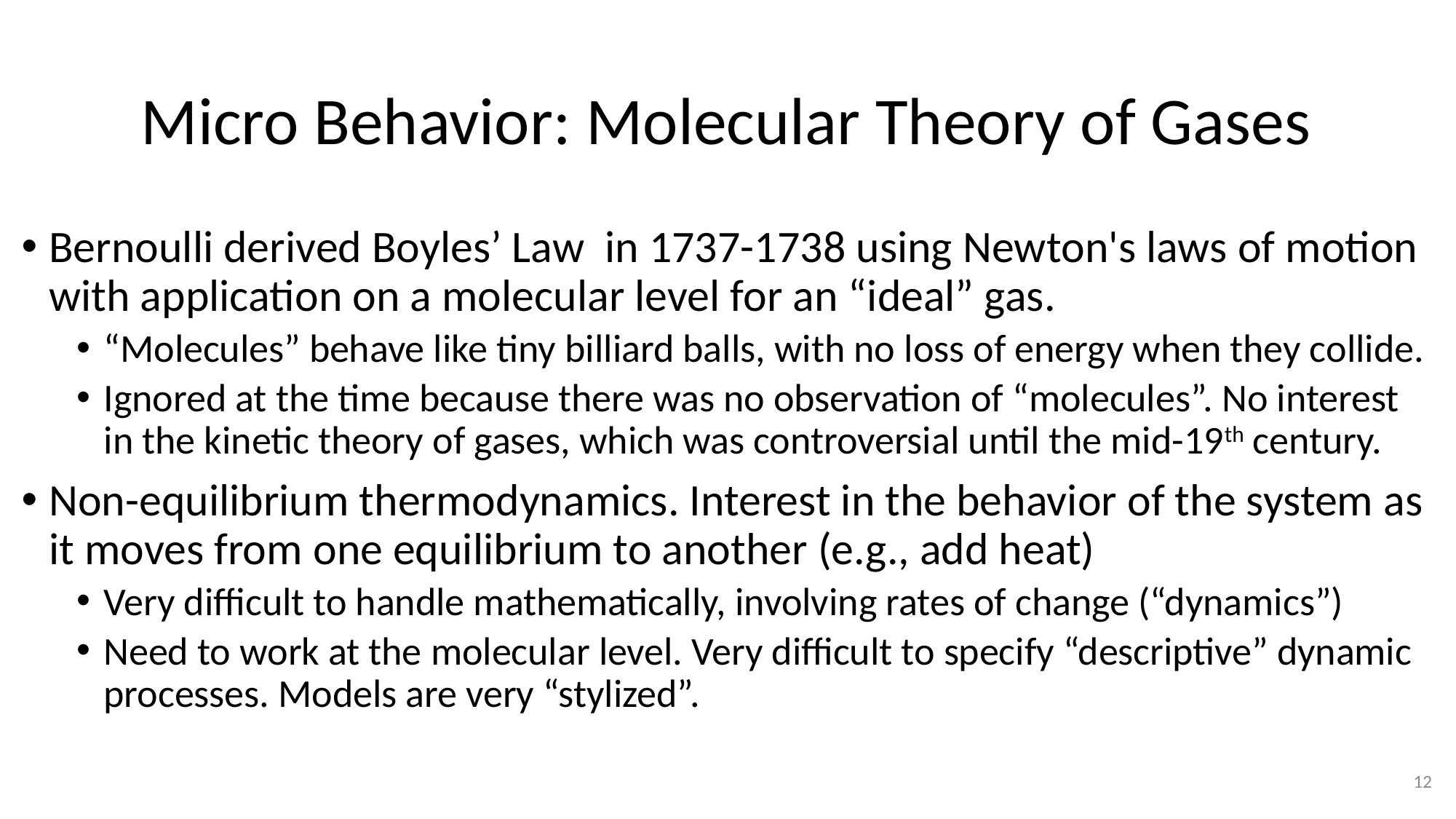

# Micro Behavior: Molecular Theory of Gases
Bernoulli derived Boyles’ Law  in 1737-1738 using Newton's laws of motion with application on a molecular level for an “ideal” gas.
“Molecules” behave like tiny billiard balls, with no loss of energy when they collide.
Ignored at the time because there was no observation of “molecules”. No interest in the kinetic theory of gases, which was controversial until the mid-19th century.
Non-equilibrium thermodynamics. Interest in the behavior of the system as it moves from one equilibrium to another (e.g., add heat)
Very difficult to handle mathematically, involving rates of change (“dynamics”)
Need to work at the molecular level. Very difficult to specify “descriptive” dynamic processes. Models are very “stylized”.

12